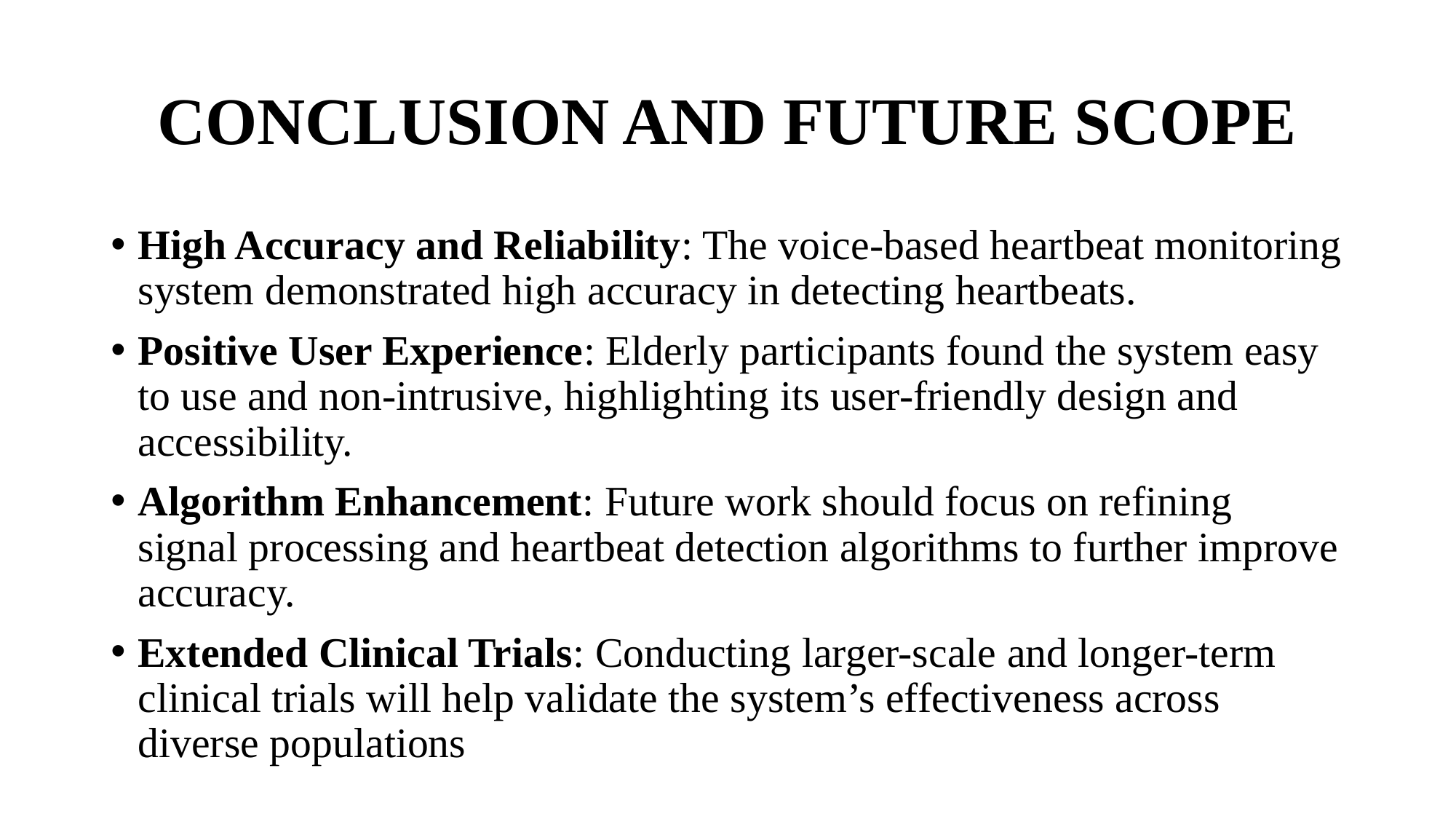

# CONCLUSION AND FUTURE SCOPE
High Accuracy and Reliability: The voice-based heartbeat monitoring system demonstrated high accuracy in detecting heartbeats.
Positive User Experience: Elderly participants found the system easy to use and non-intrusive, highlighting its user-friendly design and accessibility.
Algorithm Enhancement: Future work should focus on refining signal processing and heartbeat detection algorithms to further improve accuracy.
Extended Clinical Trials: Conducting larger-scale and longer-term clinical trials will help validate the system’s effectiveness across diverse populations